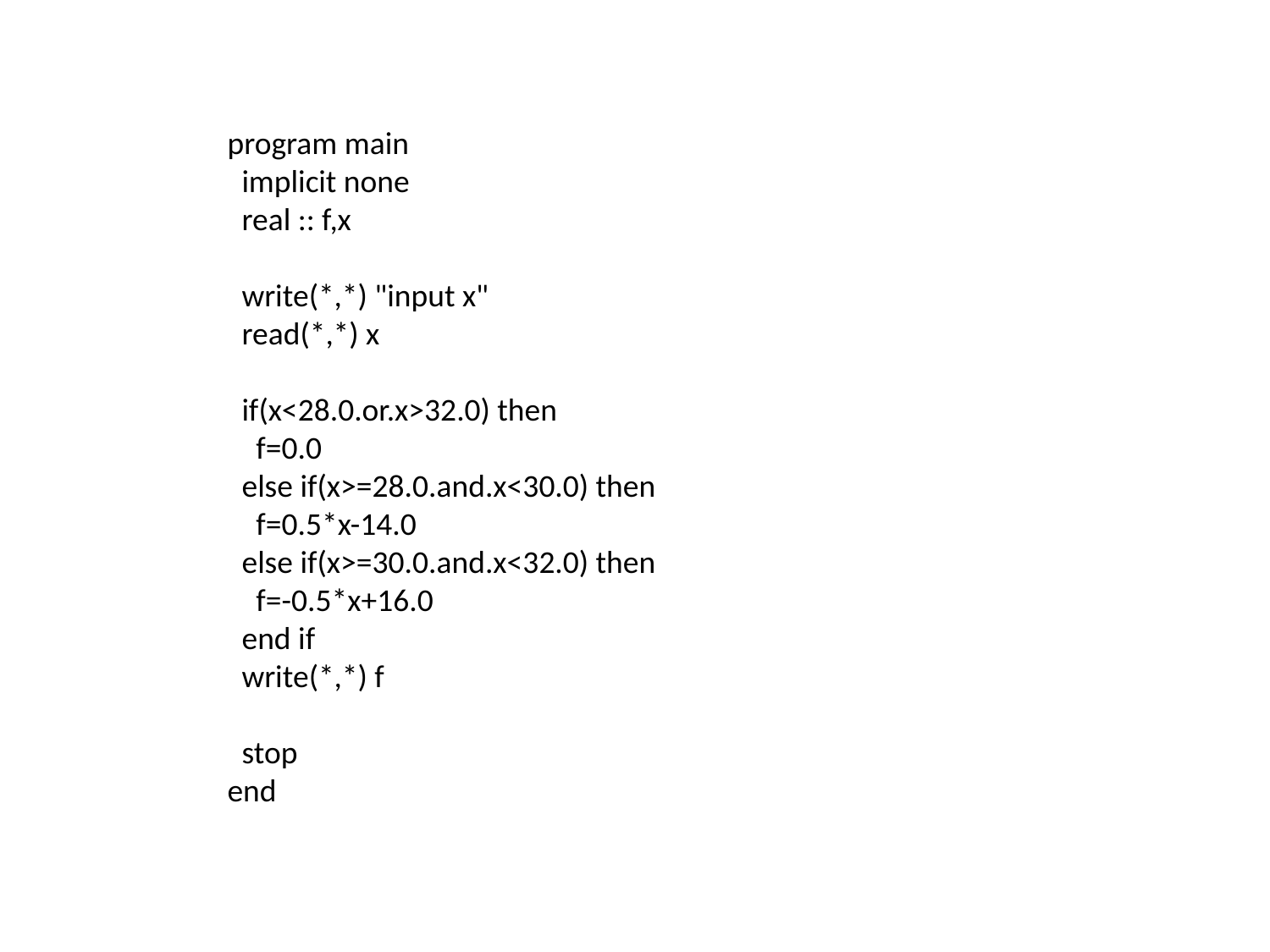

program main
  implicit none
  real :: f,x

  write(*,*) "input x"
  read(*,*) x

  if(x<28.0.or.x>32.0) then
    f=0.0
  else if(x>=28.0.and.x<30.0) then
    f=0.5*x-14.0
  else if(x>=30.0.and.x<32.0) then
    f=-0.5*x+16.0
  end if
  write(*,*) f

  stop
end